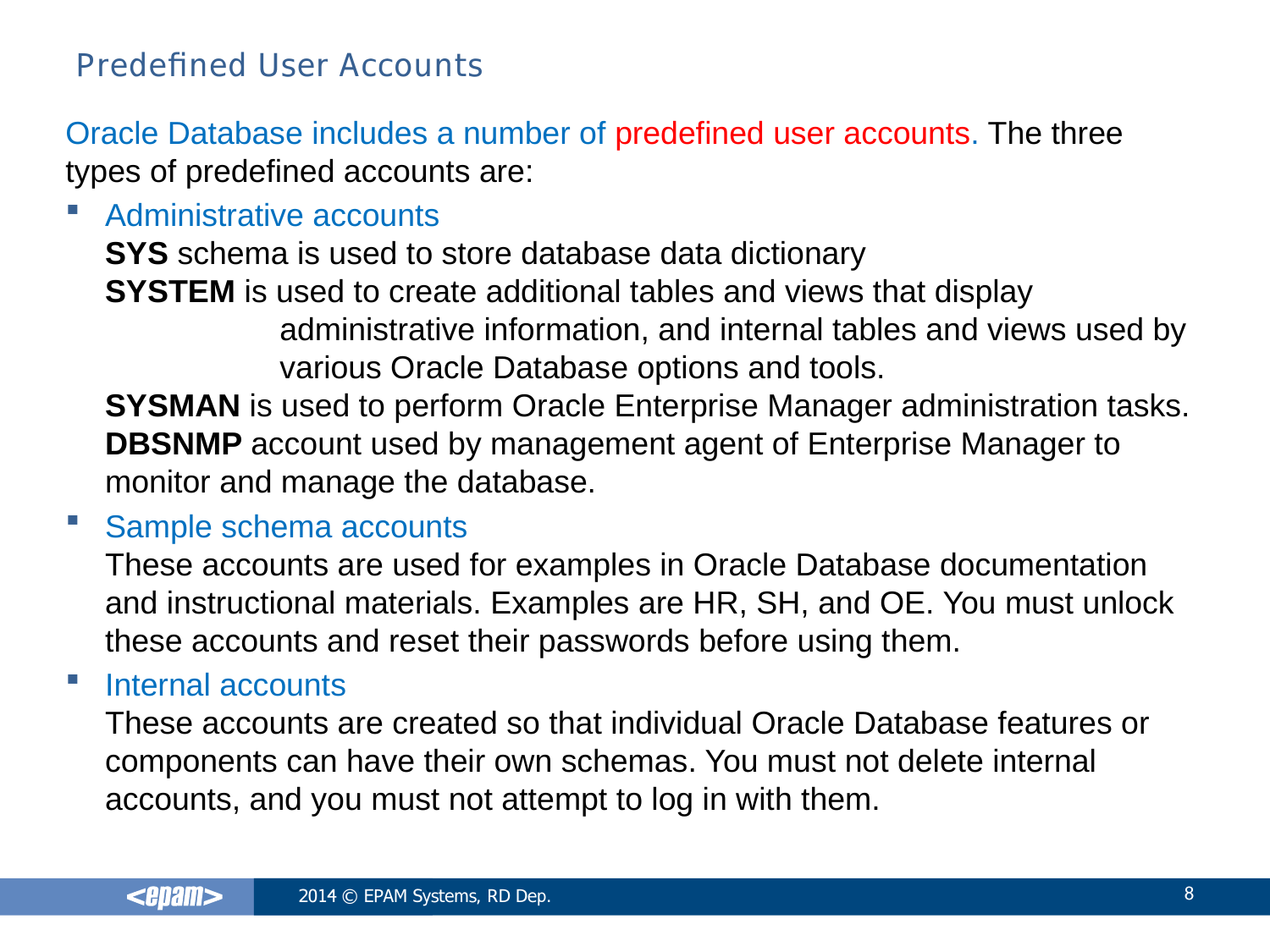

# Predefined User Accounts
Oracle Database includes a number of predefined user accounts. The three types of predefined accounts are:
Administrative accounts
SYS schema is used to store database data dictionary
SYSTEM is used to create additional tables and views that display
	administrative information, and internal tables and views used by
	various Oracle Database options and tools.
SYSMAN is used to perform Oracle Enterprise Manager administration tasks.
DBSNMP account used by management agent of Enterprise Manager to monitor and manage the database.
Sample schema accounts
These accounts are used for examples in Oracle Database documentation and instructional materials. Examples are HR, SH, and OE. You must unlock these accounts and reset their passwords before using them.
Internal accounts
These accounts are created so that individual Oracle Database features or components can have their own schemas. You must not delete internal accounts, and you must not attempt to log in with them.
8
2014 © EPAM Systems, RD Dep.